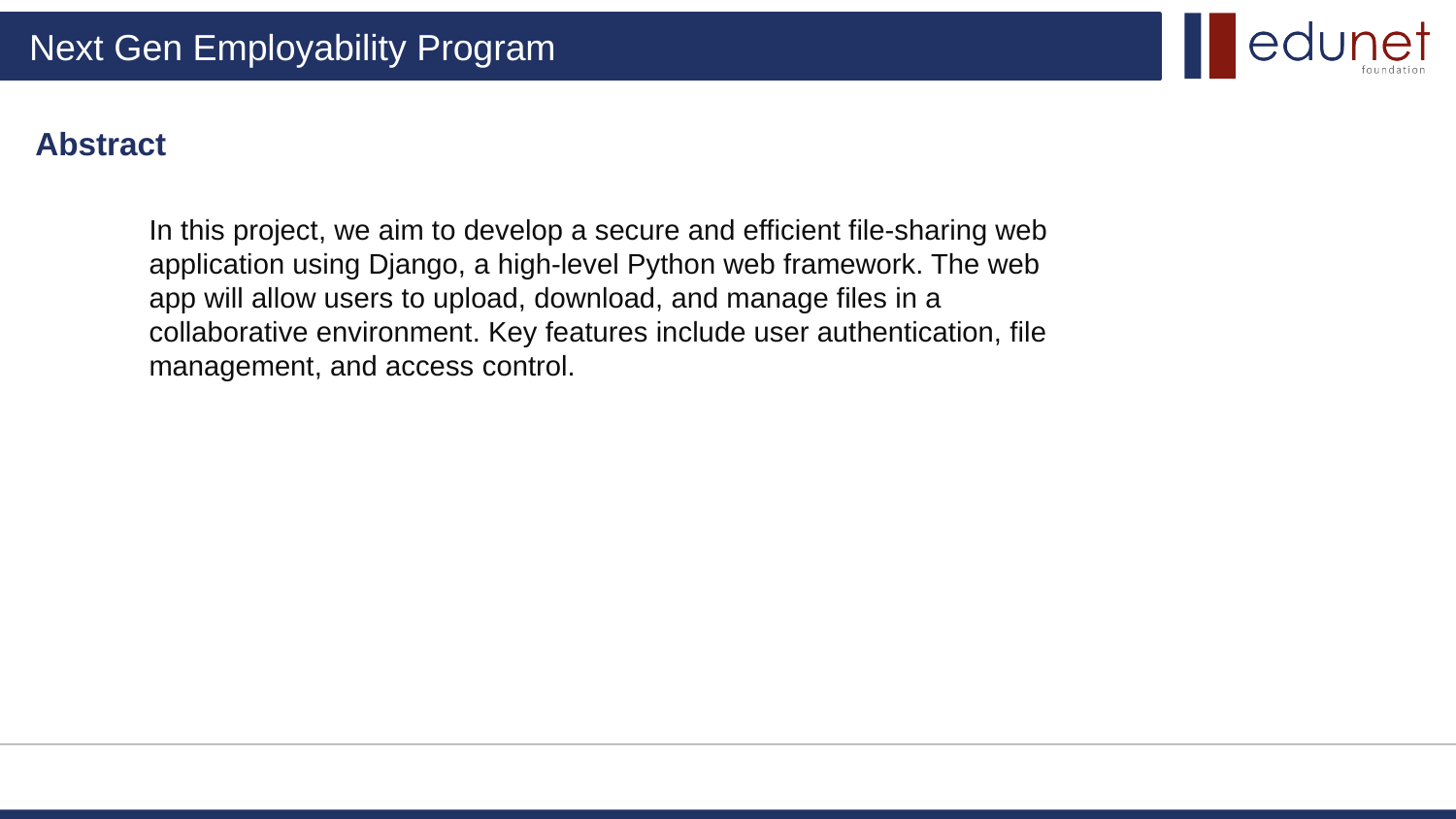

Abstract
In this project, we aim to develop a secure and efficient file-sharing web application using Django, a high-level Python web framework. The web app will allow users to upload, download, and manage files in a collaborative environment. Key features include user authentication, file management, and access control.